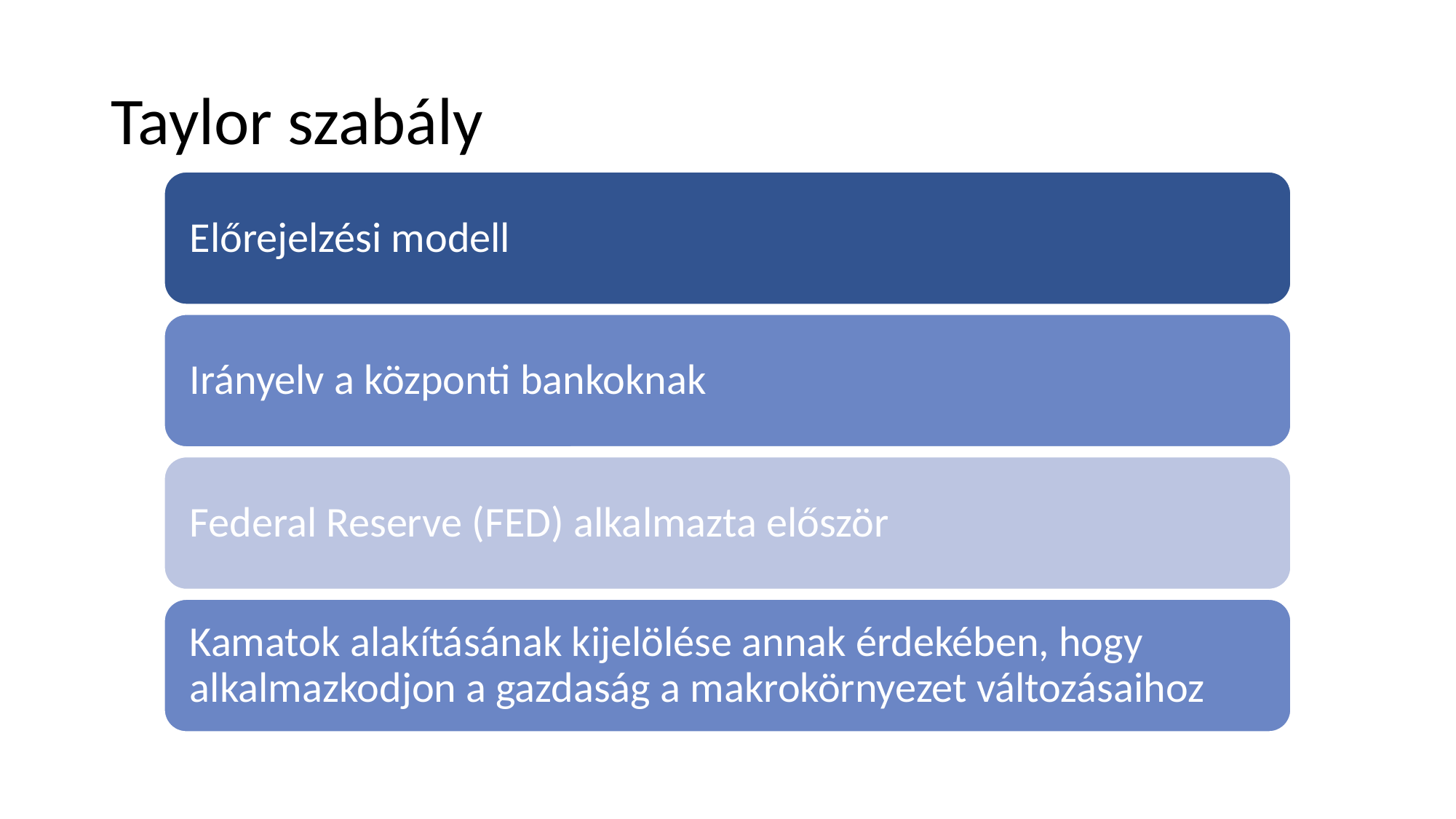

# Taylor szabály
Előrejelzési modell
Irányelv a központi bankoknak
Federal Reserve (FED) alkalmazta először
Kamatok alakításának kijelölése annak érdekében, hogy alkalmazkodjon a gazdaság a makrokörnyezet változásaihoz